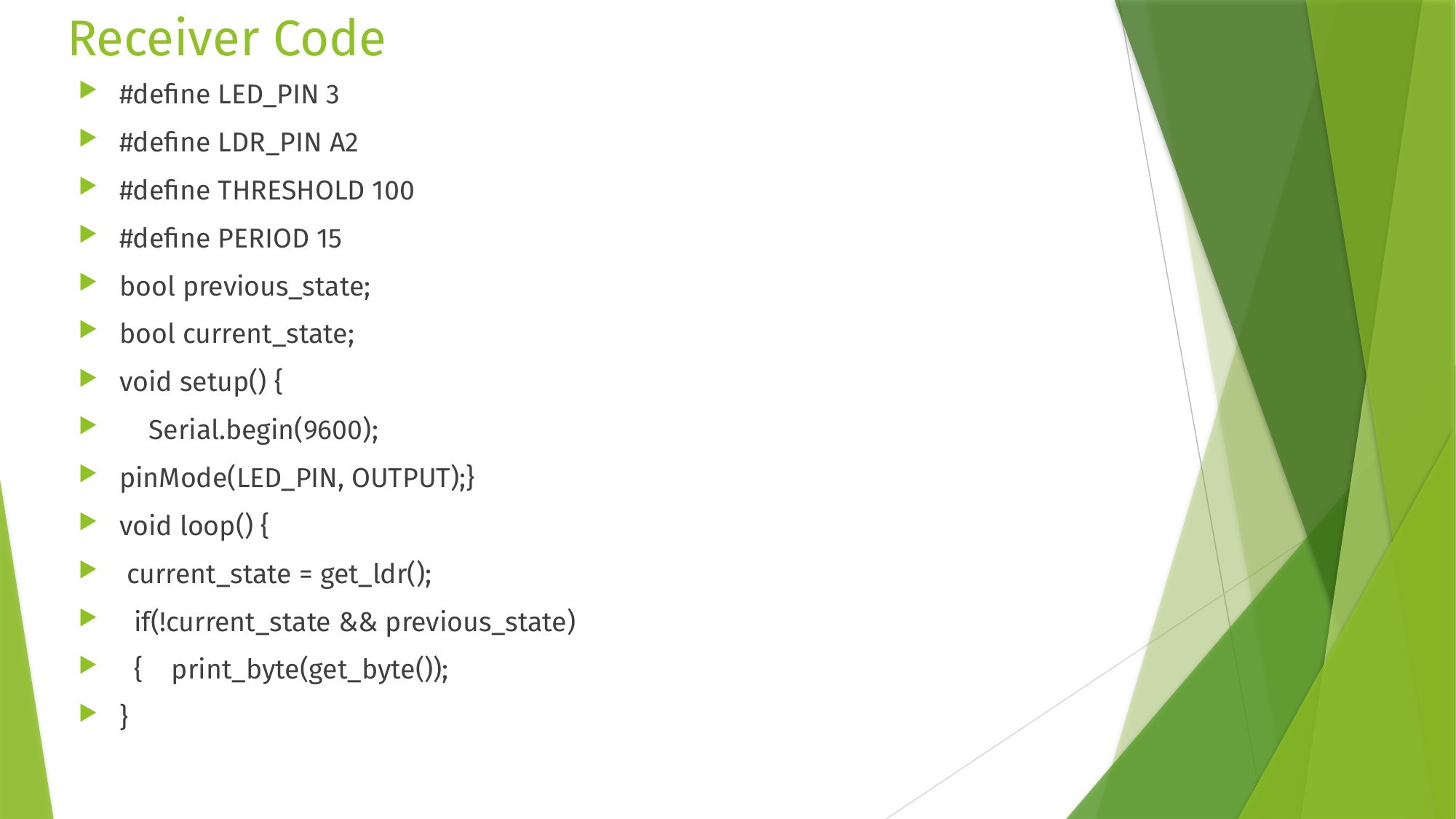

# Receiver Code
#define LED_PIN 3
#define LDR_PIN A2
#define THRESHOLD 100
#define PERIOD 15
bool previous_state;
bool current_state;
void setup() {
    Serial.begin(9600);
pinMode(LED_PIN, OUTPUT);}
void loop() {
 current_state = get_ldr();
  if(!current_state && previous_state)
  {    print_byte(get_byte());
}